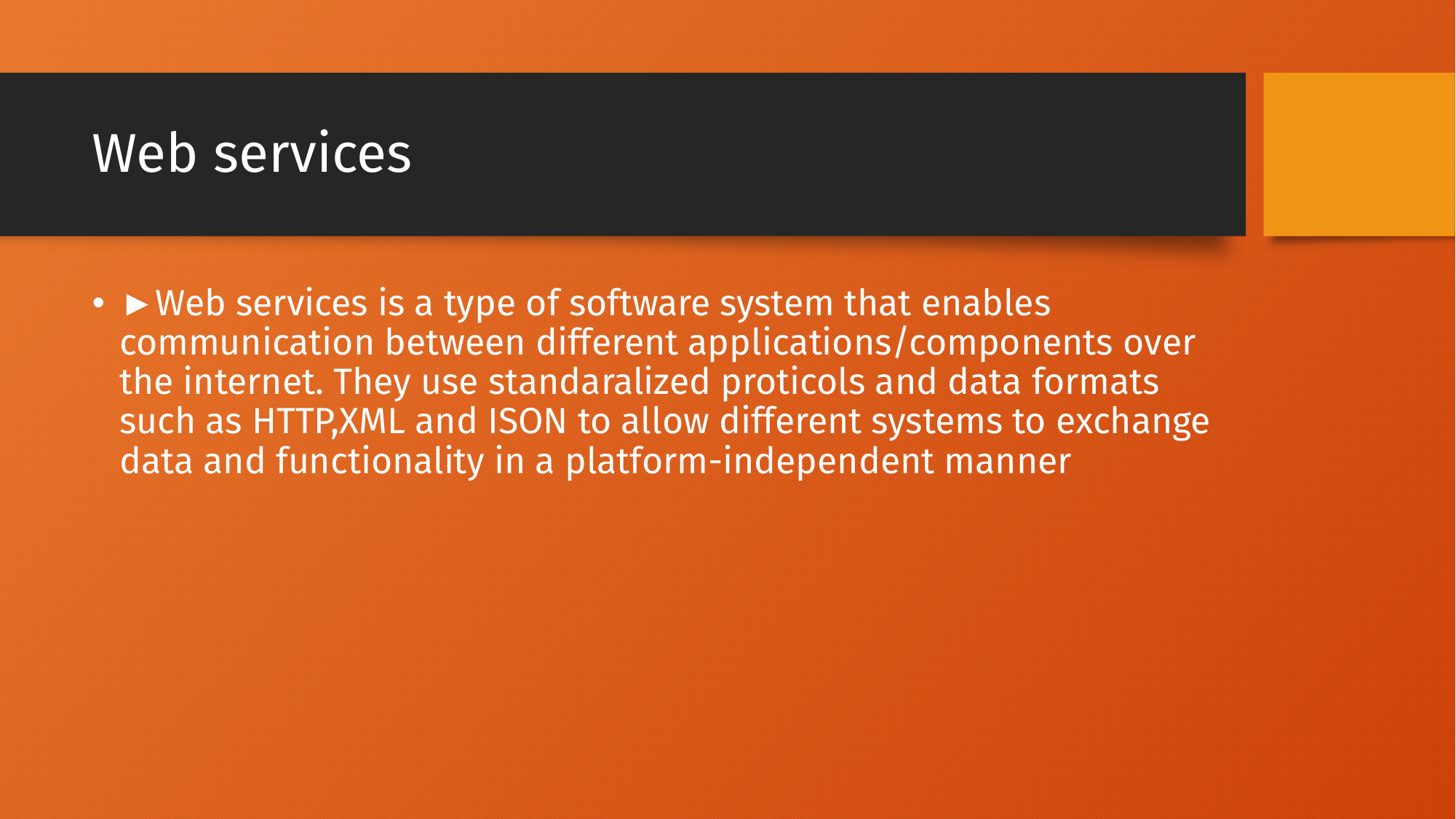

# Web services
►Web services is a type of software system that enables communication between different applications/components over the internet. They use standaralized proticols and data formats such as HTTP,XML and ISON to allow different systems to exchange data and functionality in a platform-independent manner